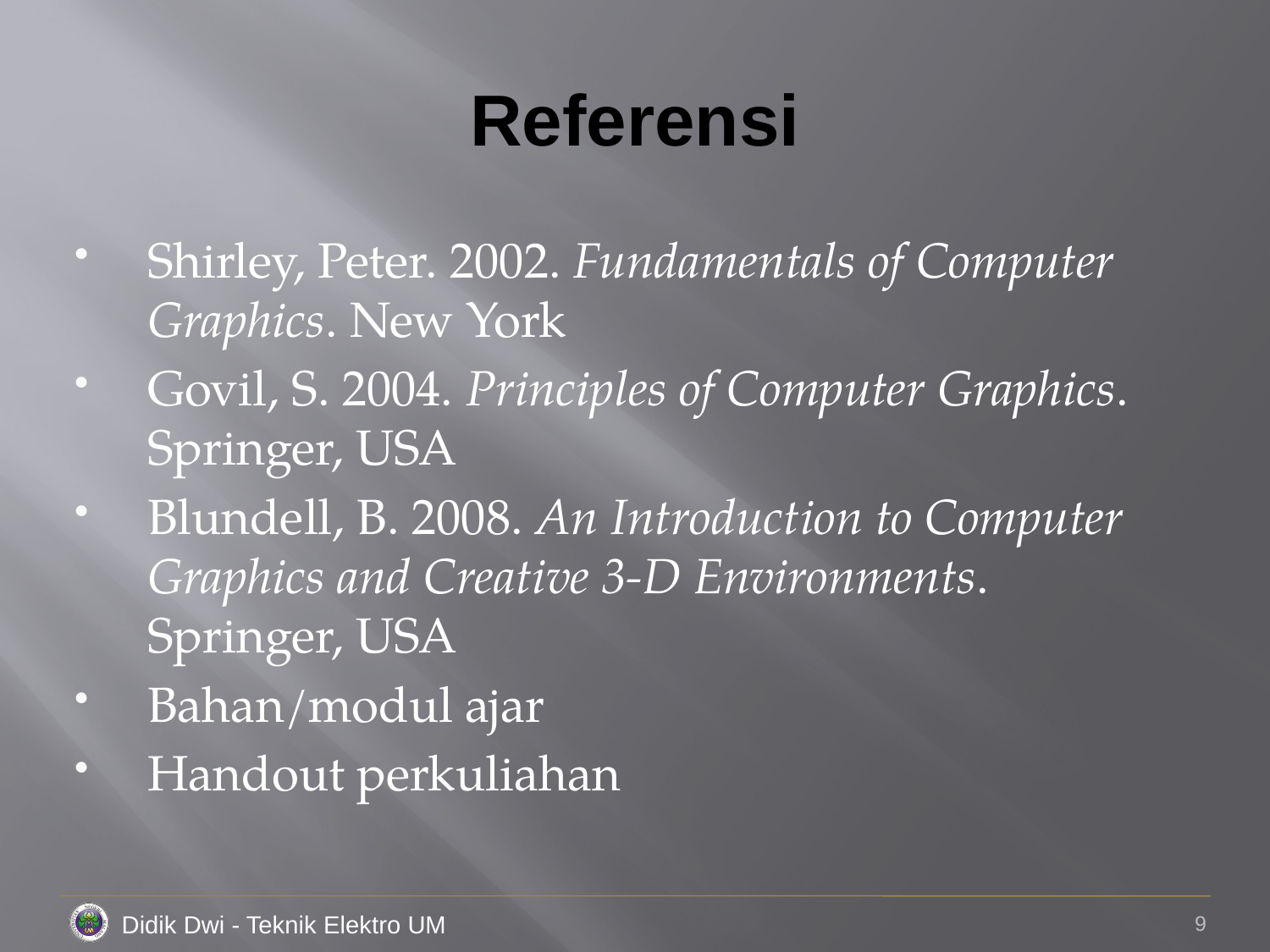

# Referensi
Shirley, Peter. 2002. Fundamentals of Computer Graphics. New York
Govil, S. 2004. Principles of Computer Graphics. Springer, USA
Blundell, B. 2008. An Introduction to Computer Graphics and Creative 3-D Environments. Springer, USA
Bahan/modul ajar
Handout perkuliahan
9